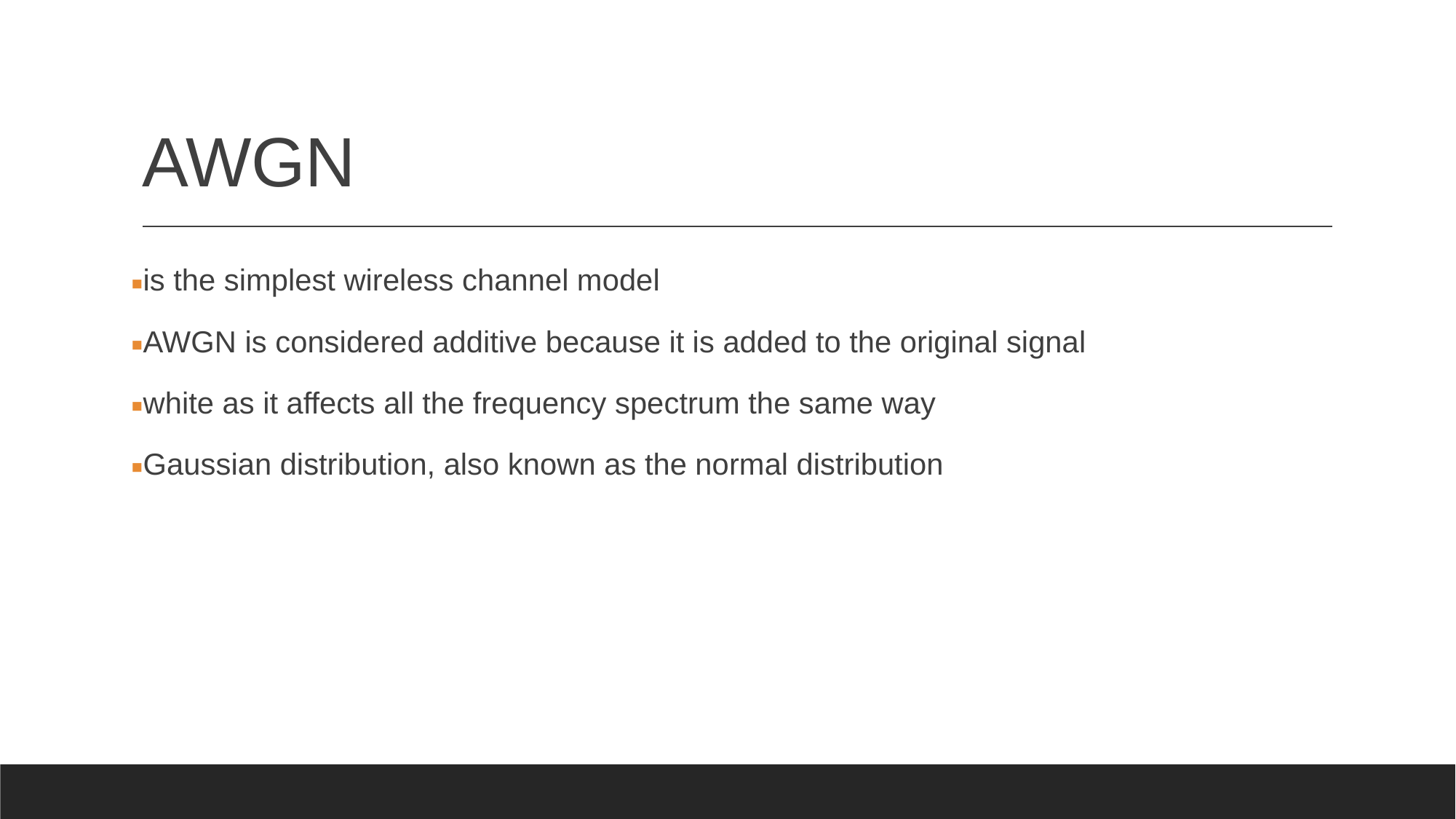

# AWGN
is the simplest wireless channel model
AWGN is considered additive because it is added to the original signal
white as it affects all the frequency spectrum the same way
Gaussian distribution, also known as the normal distribution